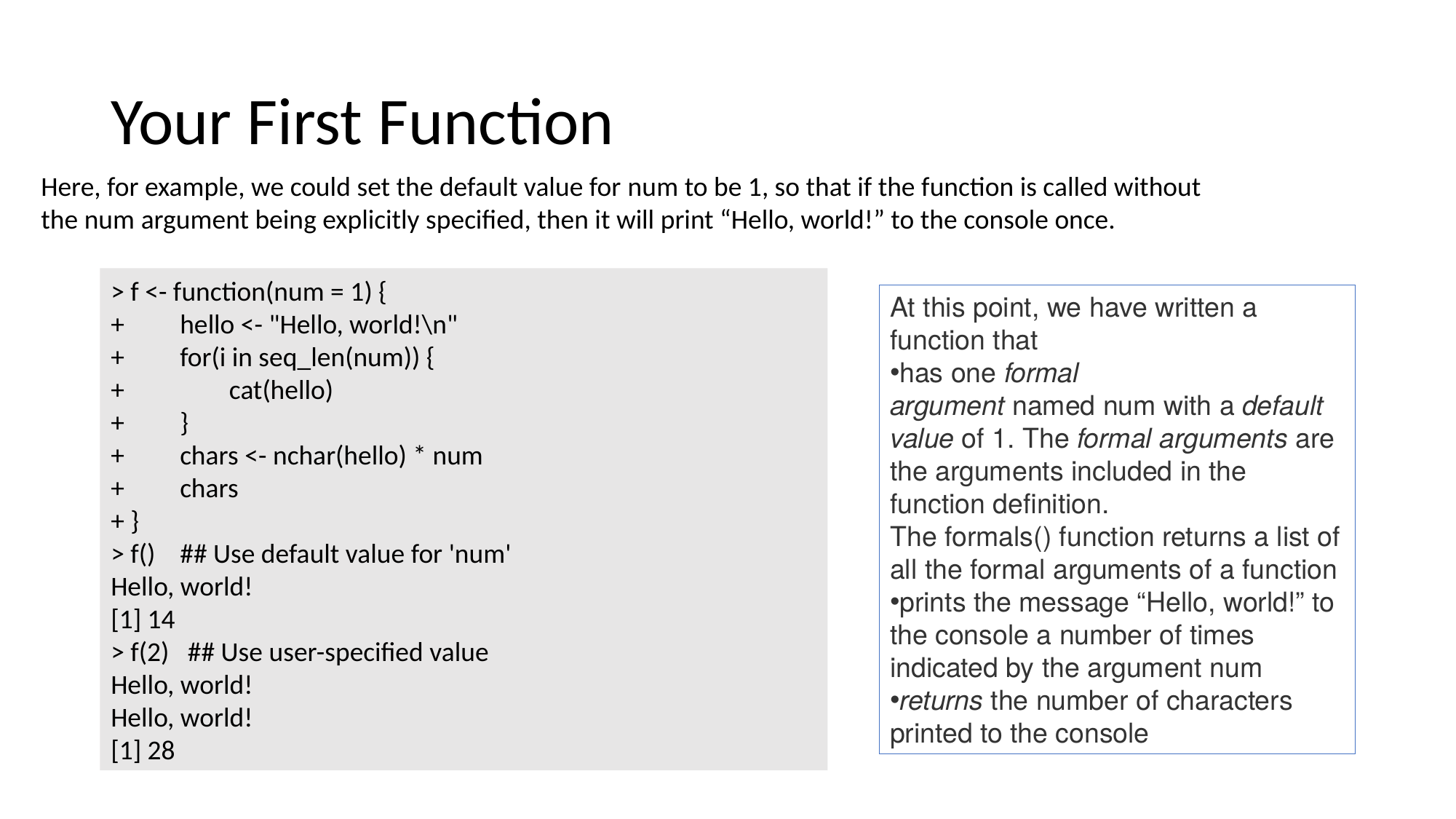

# Your First Function
Here, for example, we could set the default value for num to be 1, so that if the function is called without the num argument being explicitly specified, then it will print “Hello, world!” to the console once.

> f <- function(num = 1) {
+         hello <- "Hello, world!\n"
+         for(i in seq_len(num)) {
+                 cat(hello)
+         }
+         chars <- nchar(hello) * num
+         chars
+ }
> f()    ## Use default value for 'num'
Hello, world!
[1] 14
> f(2)   ## Use user-specified value
Hello, world!
Hello, world!
[1] 28
At this point, we have written a function that
has one formal argument named num with a default value of 1. The formal arguments are the arguments included in the function definition. The formals() function returns a list of all the formal arguments of a function
prints the message “Hello, world!” to the console a number of times indicated by the argument num
returns the number of characters printed to the console